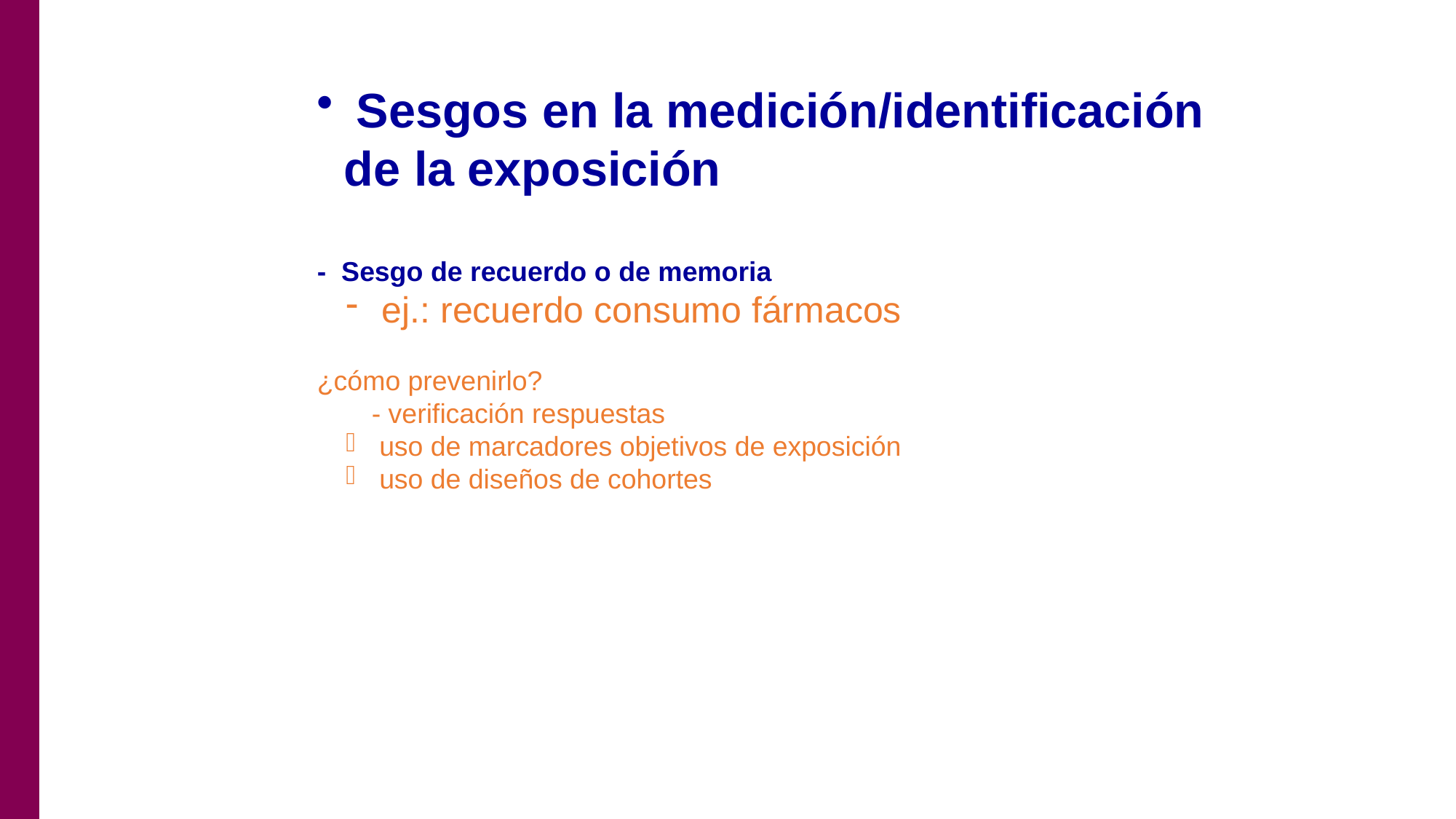

Sesgos en la medición/identificación
  de la exposición

-  Sesgo de recuerdo o de memoria
 ej.: recuerdo consumo fármacos

¿cómo prevenirlo?
- verificación respuestas
 uso de marcadores objetivos de exposición
 uso de diseños de cohortes